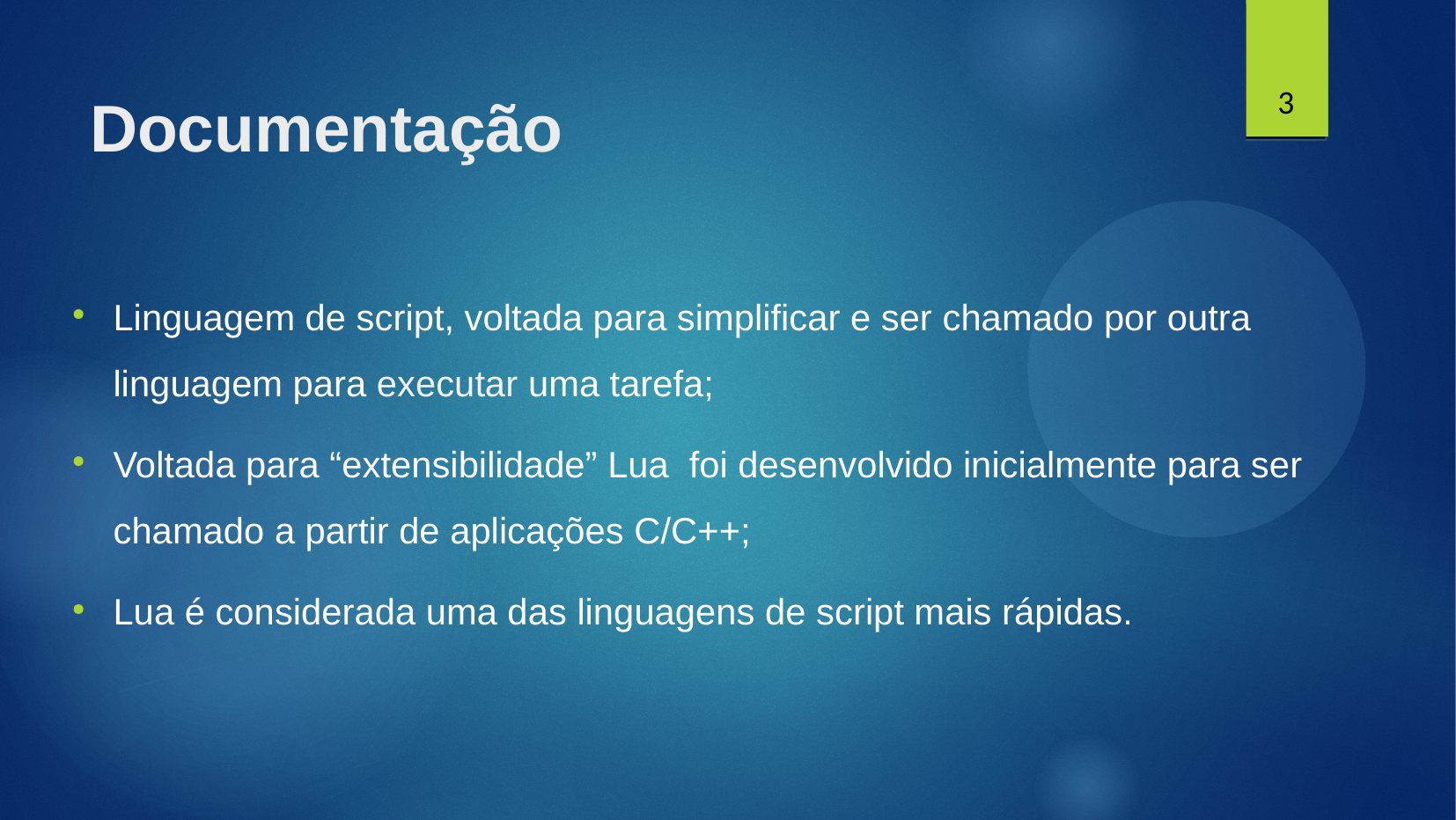

3
Documentação
Linguagem de script, voltada para simplificar e ser chamado por outra linguagem para executar uma tarefa;
Voltada para “extensibilidade” Lua  foi desenvolvido inicialmente para ser chamado a partir de aplicações C/C++;
Lua é considerada uma das linguagens de script mais rápidas.